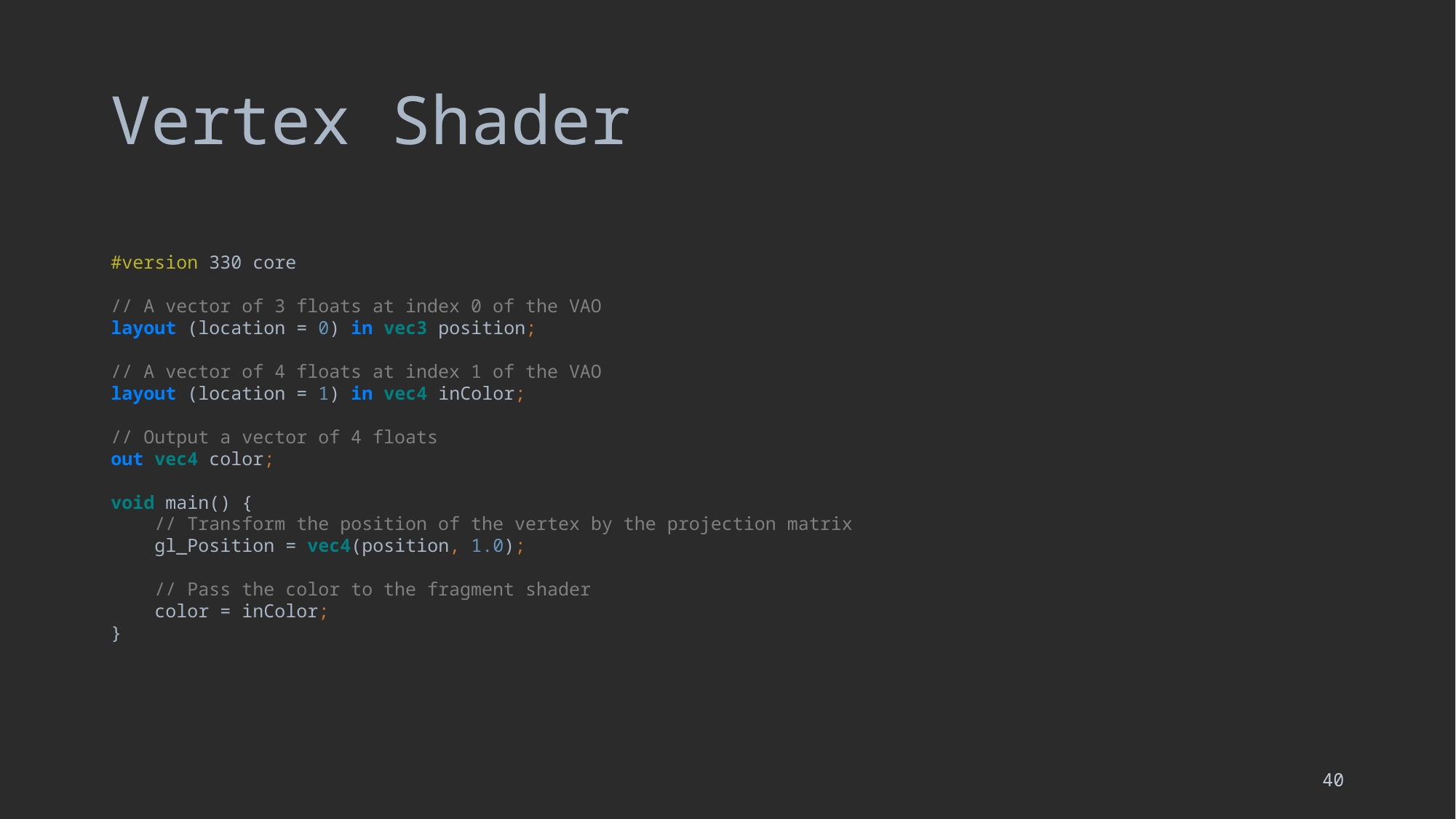

# Vertex Shader
#version 330 core
// A vector of 3 floats at index 0 of the VAO
layout (location = 0) in vec3 position;
// A vector of 4 floats at index 1 of the VAO
layout (location = 1) in vec4 inColor;
// Output a vector of 4 floats
out vec4 color;
void main() {
    // Transform the position of the vertex by the projection matrix
    gl_Position = vec4(position, 1.0);
    // Pass the color to the fragment shader
    color = inColor;
}
40